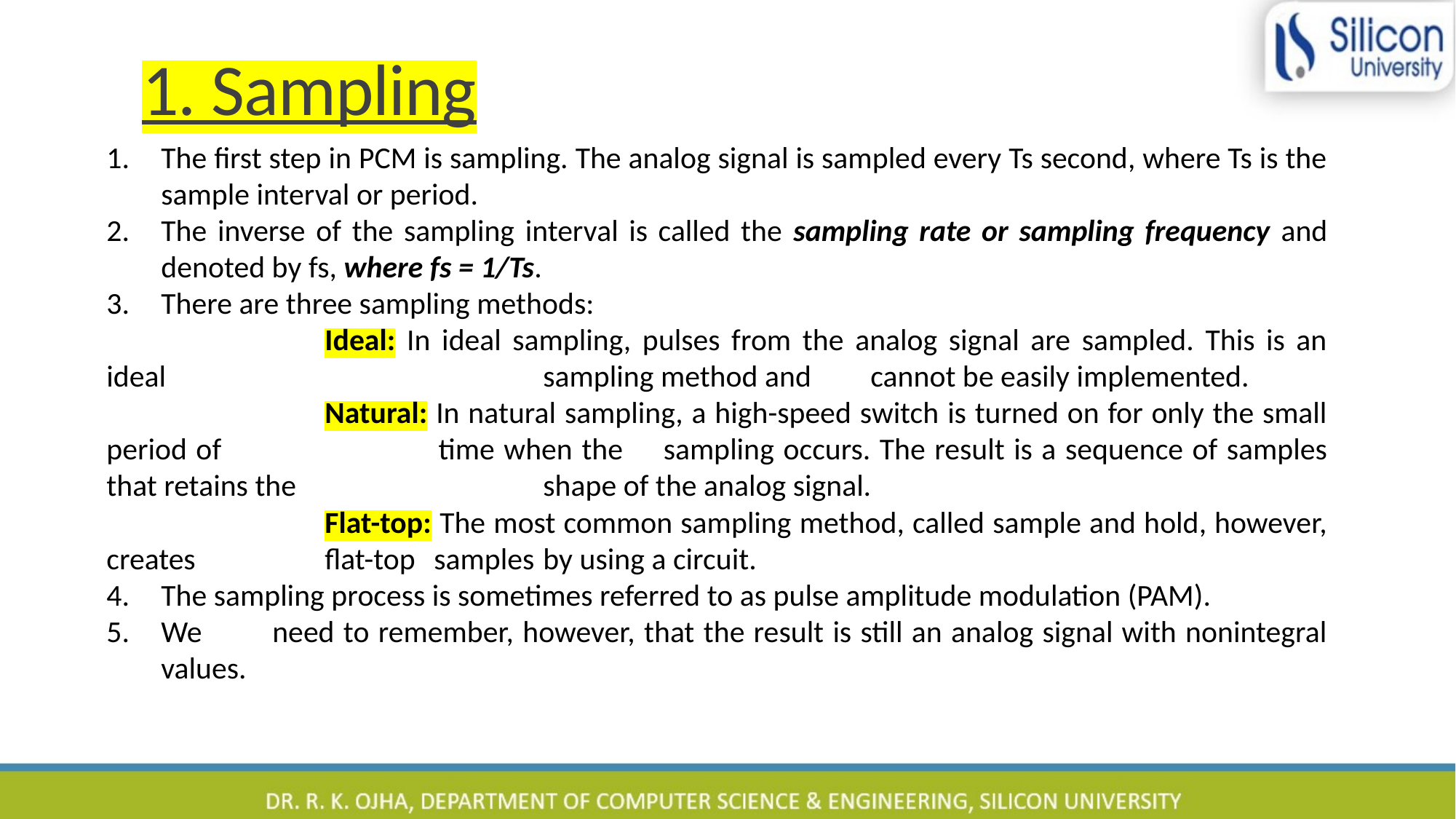

# 1. Sampling
The first step in PCM is sampling. The analog signal is sampled every Ts second, where Ts is the sample interval or period.
The inverse of the sampling interval is called the sampling rate or sampling frequency and denoted by fs, where fs = 1/Ts.
There are three sampling methods:
		Ideal: In ideal sampling, pulses from the analog signal are sampled. This is an ideal 				sampling method and 	cannot be easily implemented.
		Natural: In natural sampling, a high-speed switch is turned on for only the small period of 		time when the 	sampling occurs. The result is a sequence of samples that retains the 			shape of the analog signal.
		Flat-top: The most common sampling method, called sample and hold, however, creates 		flat-top 	samples 	by using a circuit.
The sampling process is sometimes referred to as pulse amplitude modulation (PAM).
We 	need to remember, however, that the result is still an analog signal with nonintegral values.
6